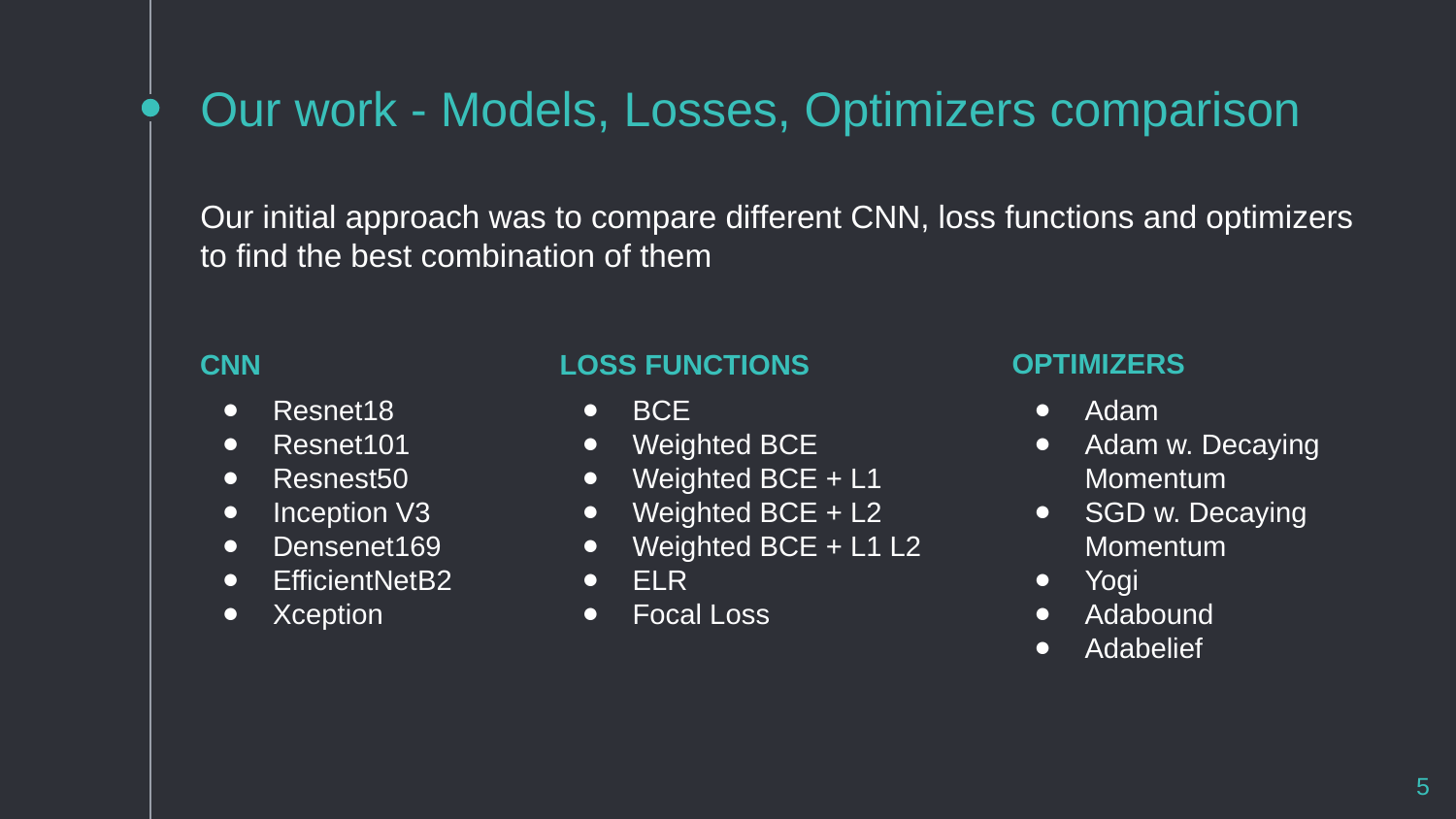

# Our work - Models, Losses, Optimizers comparison
Our initial approach was to compare different CNN, loss functions and optimizers to find the best combination of them
CNN
Resnet18
Resnet101
Resnest50
Inception V3
Densenet169
EfficientNetB2
Xception
LOSS FUNCTIONS
BCE
Weighted BCE
Weighted BCE + L1
Weighted BCE + L2
Weighted BCE + L1 L2
ELR
Focal Loss
OPTIMIZERS
Adam
Adam w. Decaying Momentum
SGD w. Decaying Momentum
Yogi
Adabound
Adabelief

5